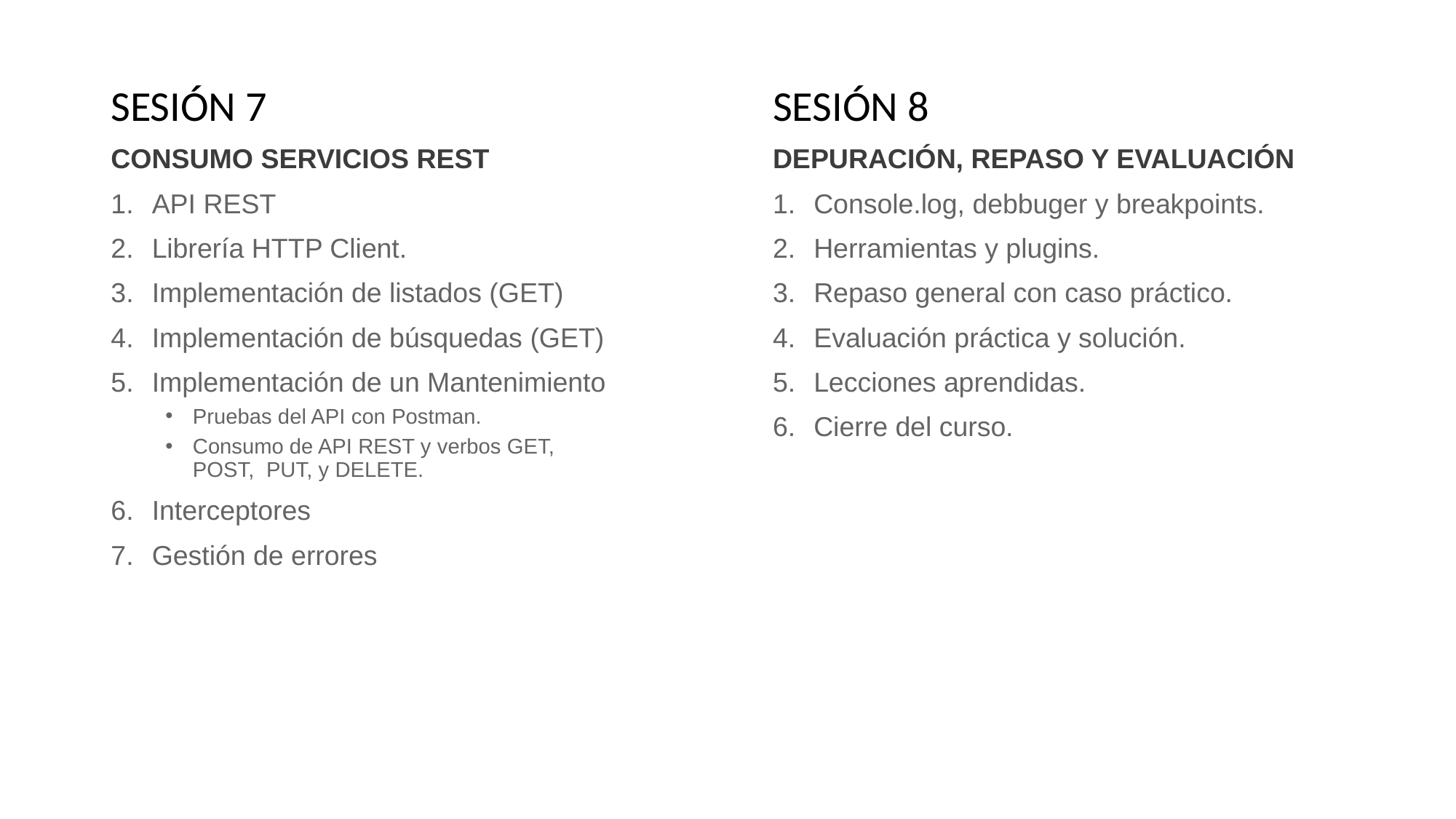

SESIÓN 8
DEPURACIÓN, REPASO Y EVALUACIÓN
Console.log, debbuger y breakpoints.
Herramientas y plugins.
Repaso general con caso práctico.
Evaluación práctica y solución.
Lecciones aprendidas.
Cierre del curso.
SESIÓN 7
CONSUMO SERVICIOS REST
API REST
Librería HTTP Client.
Implementación de listados (GET)
Implementación de búsquedas (GET)
Implementación de un Mantenimiento
Pruebas del API con Postman.
Consumo de API REST y verbos GET, POST,  PUT, y DELETE.
Interceptores
Gestión de errores